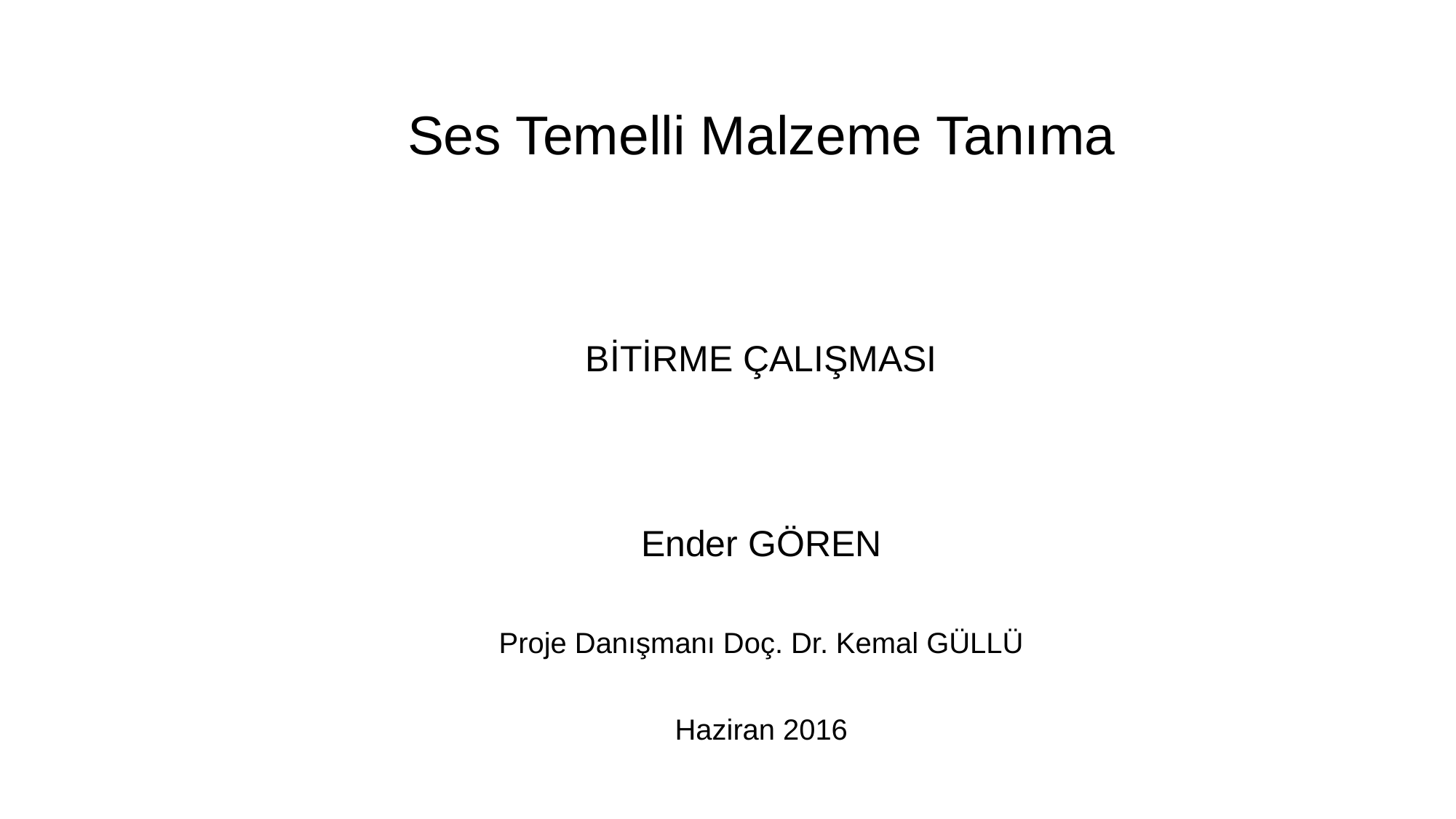

# Ses Temelli Malzeme Tanıma
BİTİRME ÇALIŞMASI
Ender GÖREN
Proje Danışmanı Doç. Dr. Kemal GÜLLÜ

Haziran 2016